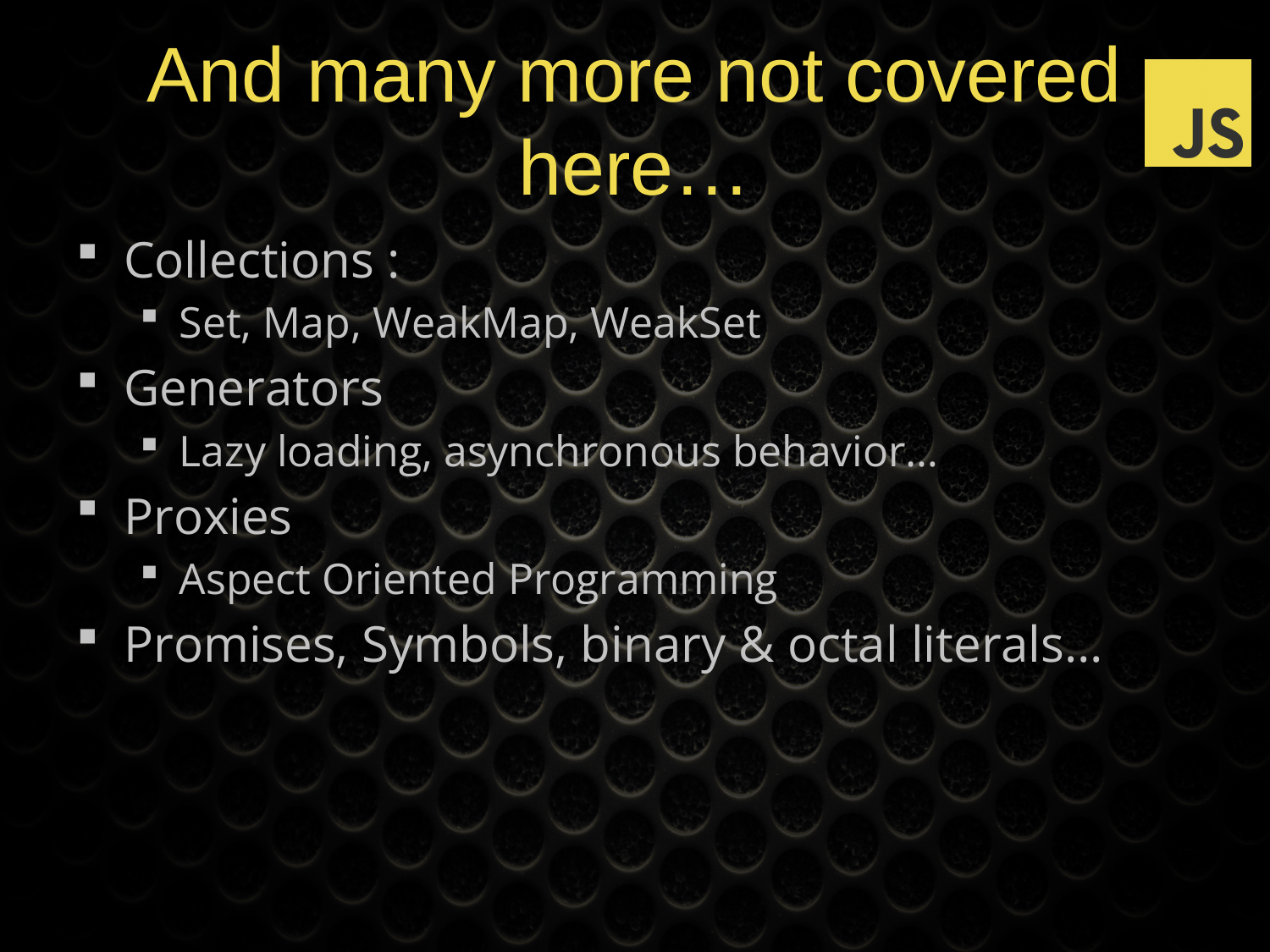

# And many more not covered here…
Collections :
Set, Map, WeakMap, WeakSet
Generators
Lazy loading, asynchronous behavior…
Proxies
Aspect Oriented Programming
Promises, Symbols, binary & octal literals…